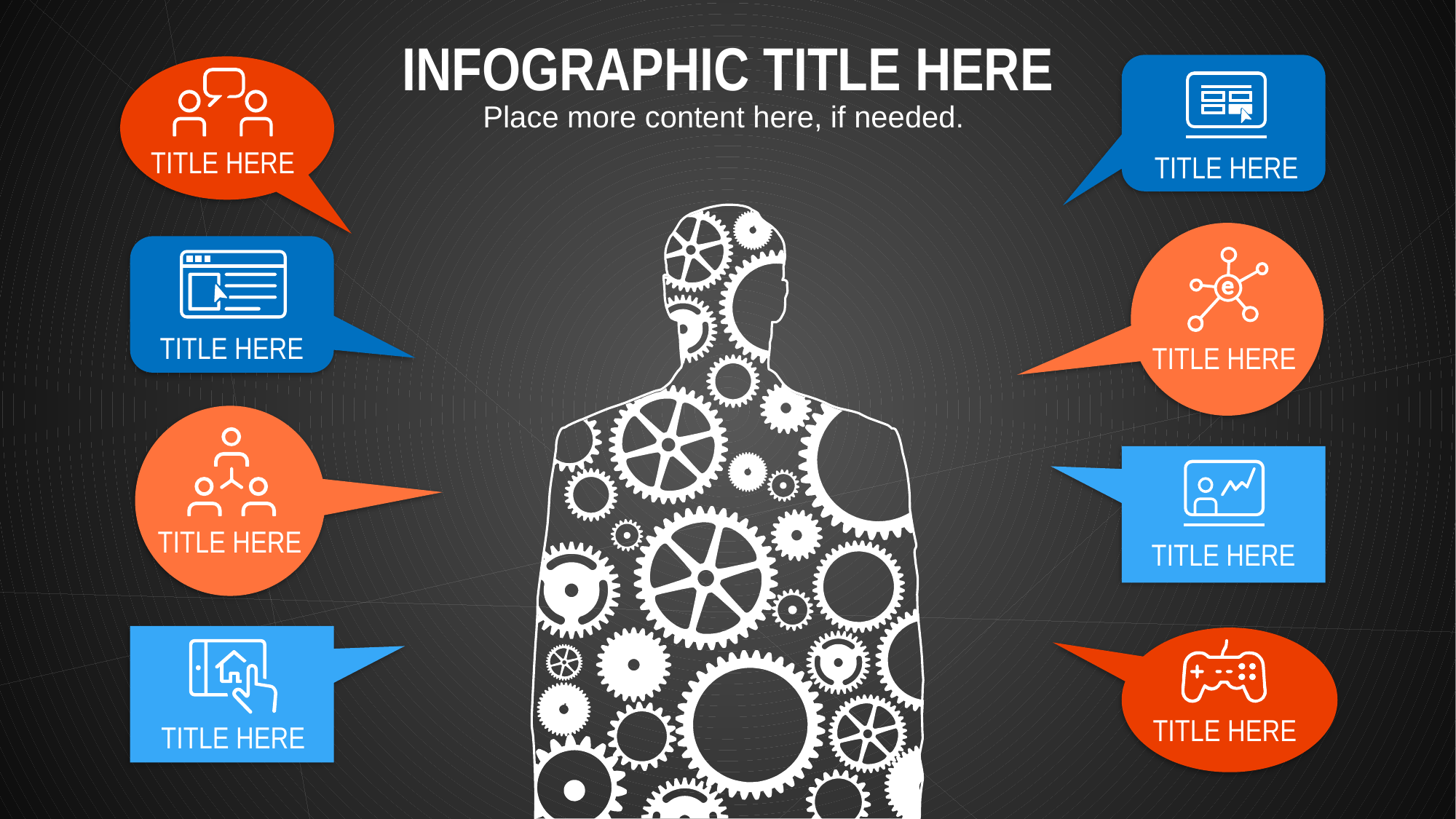

# Slide 4
INFOGRAPHIC TITLE HERE
Place more content here, if needed.

TITLE HERE

TITLE HERE

TITLE HERE

TITLE HERE

TITLE HERE

TITLE HERE

TITLE HERE

TITLE HERE